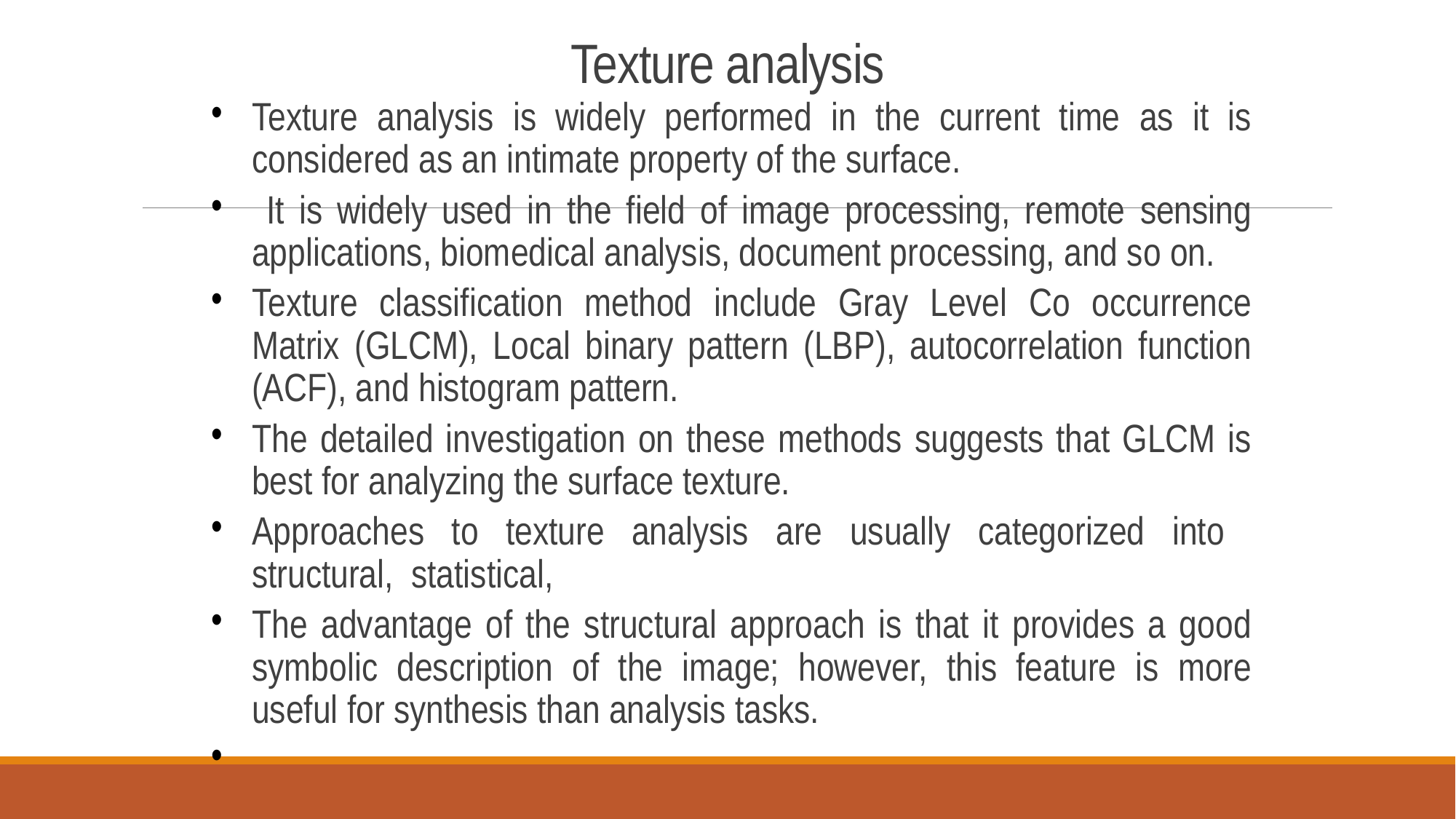

# Texture analysis
Texture analysis is widely performed in the current time as it is considered as an intimate property of the surface.
 It is widely used in the field of image processing, remote sensing applications, biomedical analysis, document processing, and so on.
Texture classification method include Gray Level Co occurrence Matrix (GLCM), Local binary pattern (LBP), autocorrelation function (ACF), and histogram pattern.
The detailed investigation on these methods suggests that GLCM is best for analyzing the surface texture.
Approaches to texture analysis are usually categorized into  structural,  statistical,
The advantage of the structural approach is that it provides a good symbolic description of the image; however, this feature is more useful for synthesis than analysis tasks.